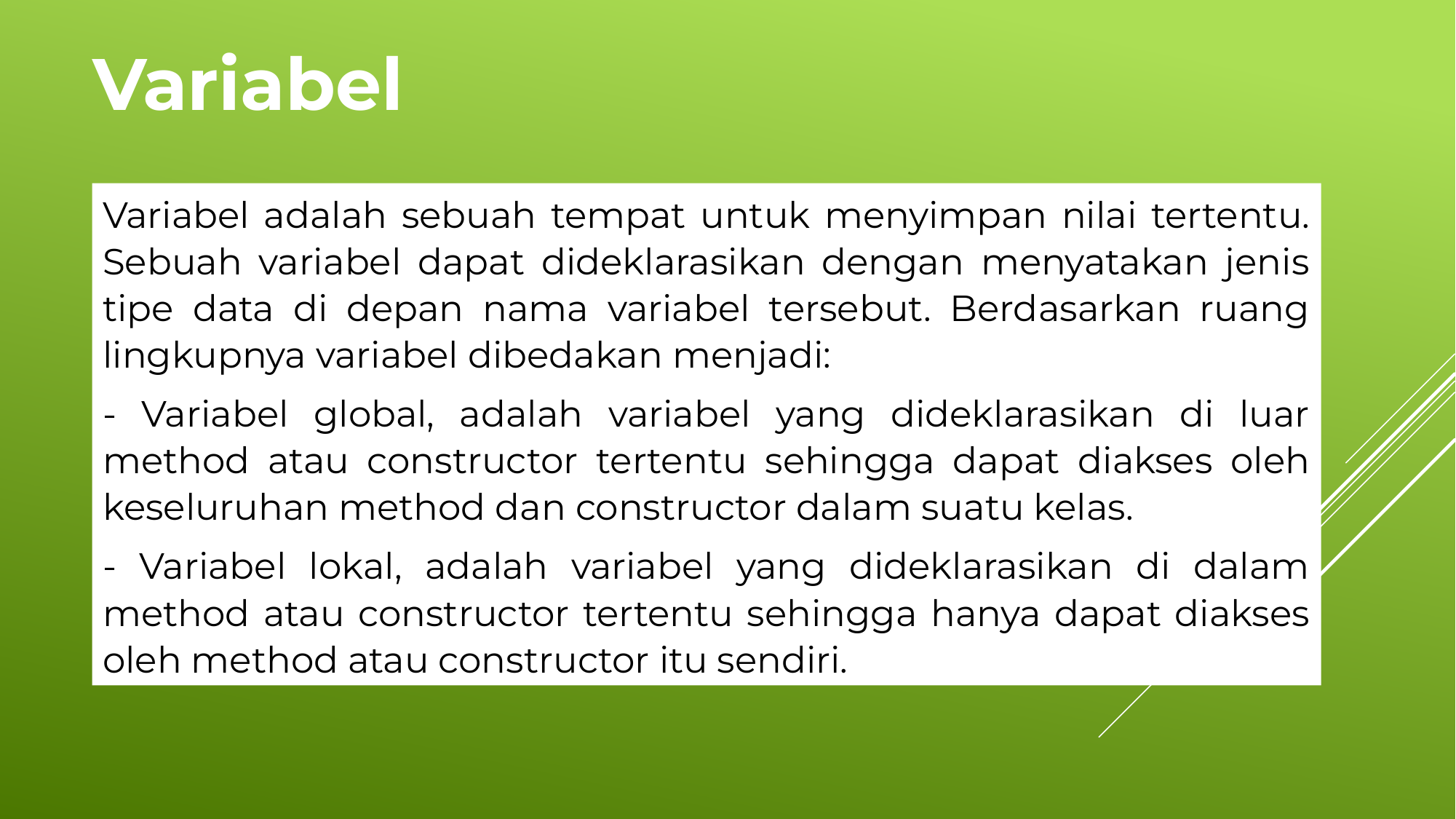

Variabel
Variabel adalah sebuah tempat untuk menyimpan nilai tertentu. Sebuah variabel dapat dideklarasikan dengan menyatakan jenis tipe data di depan nama variabel tersebut. Berdasarkan ruang lingkupnya variabel dibedakan menjadi:
- Variabel global, adalah variabel yang dideklarasikan di luar method atau constructor tertentu sehingga dapat diakses oleh keseluruhan method dan constructor dalam suatu kelas.
- Variabel lokal, adalah variabel yang dideklarasikan di dalam method atau constructor tertentu sehingga hanya dapat diakses oleh method atau constructor itu sendiri.